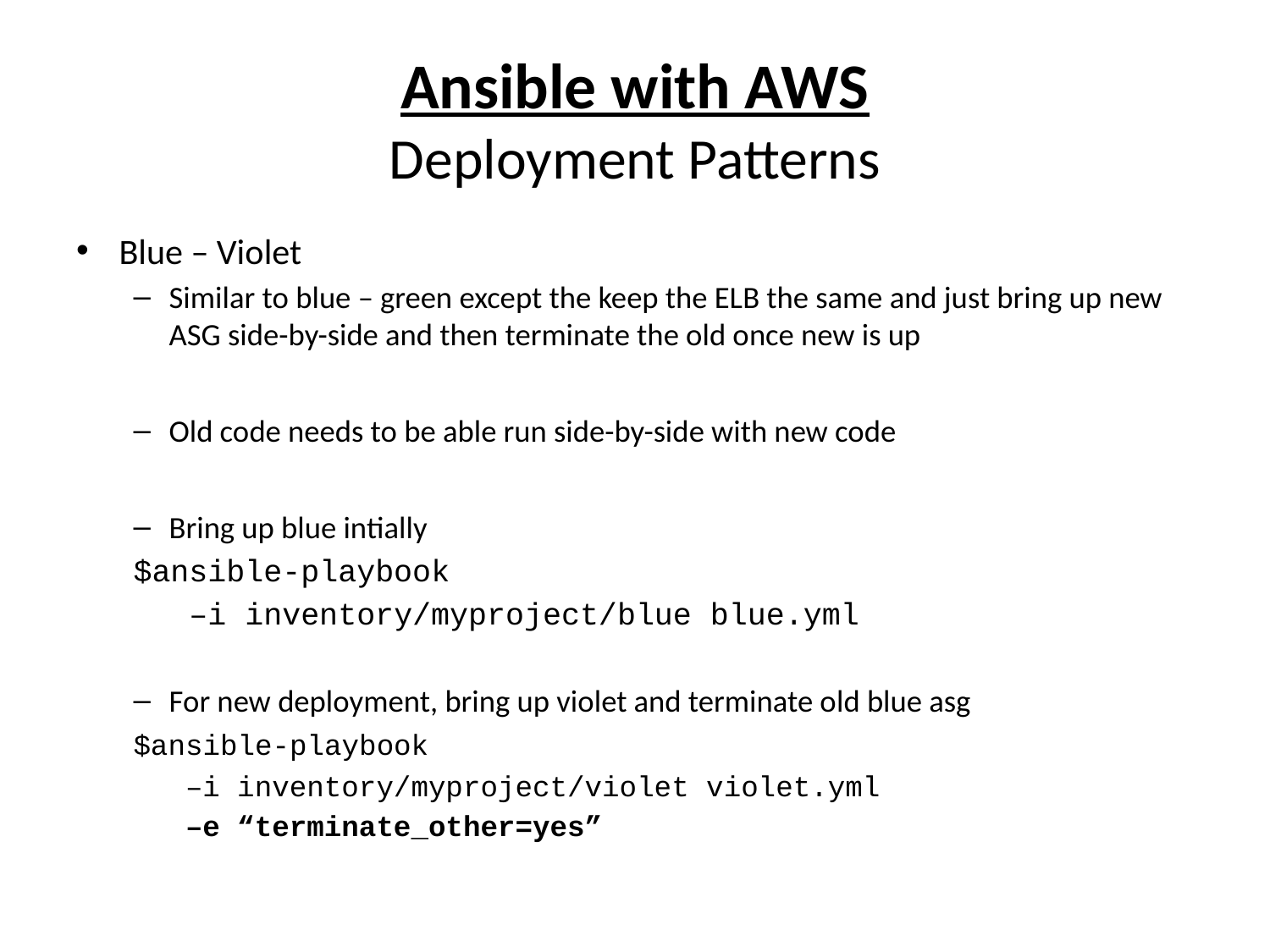

# Ansible with AWS Deployment Patterns
Blue – Violet
Similar to blue – green except the keep the ELB the same and just bring up new ASG side-by-side and then terminate the old once new is up

Old code needs to be able run side-by-side with new code

Bring up blue intially
	$ansible-playbook
   –i inventory/myproject/blue blue.yml

For new deployment, bring up violet and terminate old blue asg
	$ansible-playbook
   –i inventory/myproject/violet violet.yml
   –e “terminate_other=yes”